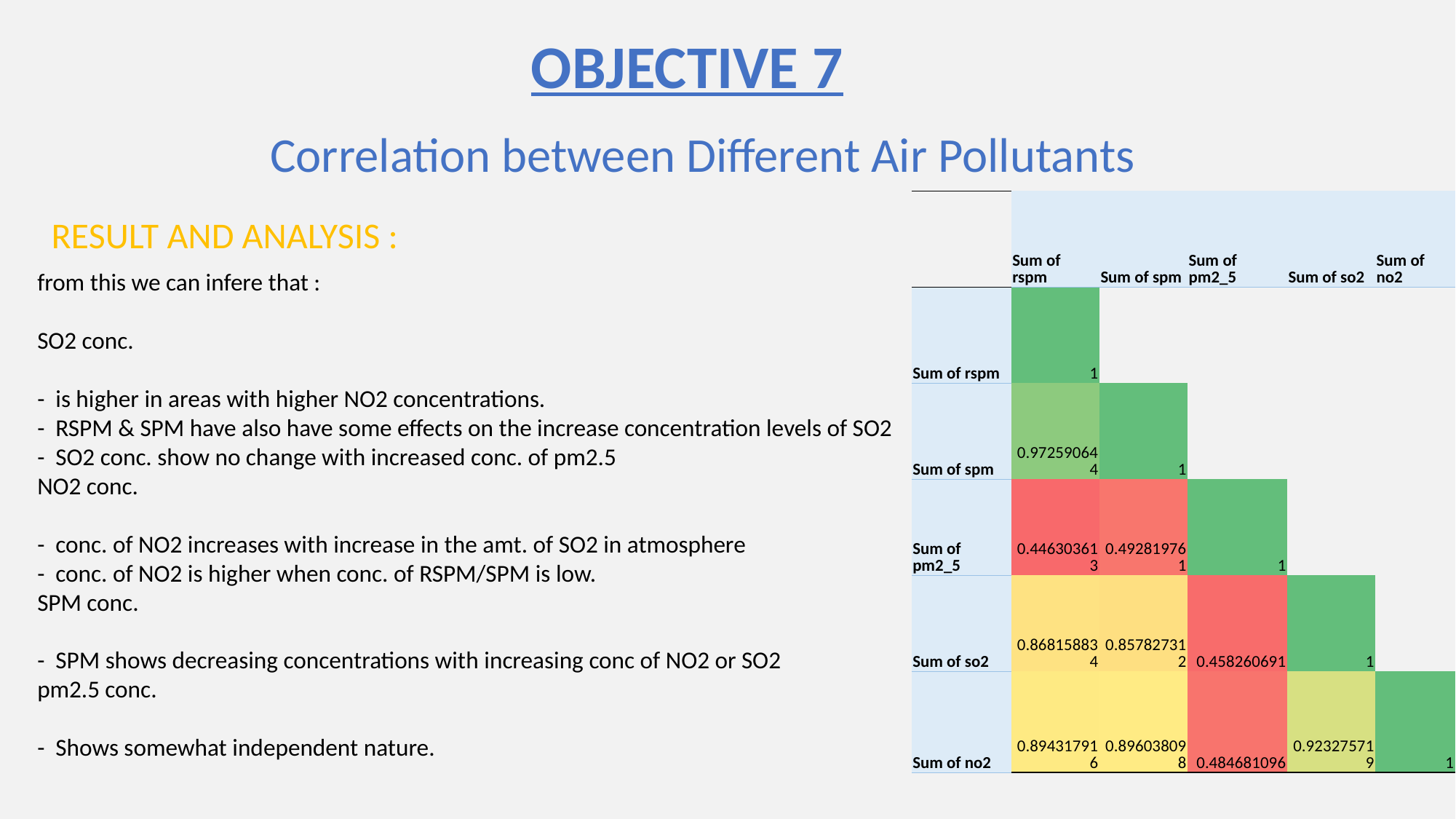

OBJECTIVE 7
# Correlation between Different Air Pollutants
|  | Sum of rspm | Sum of spm | Sum of pm2\_5 | Sum of so2 | Sum of no2 |
| --- | --- | --- | --- | --- | --- |
| Sum of rspm | 1 |  |  |  |  |
| Sum of spm | 0.972590644 | 1 |  |  |  |
| Sum of pm2\_5 | 0.446303613 | 0.492819761 | 1 |  |  |
| Sum of so2 | 0.868158834 | 0.857827312 | 0.458260691 | 1 |  |
| Sum of no2 | 0.894317916 | 0.896038098 | 0.484681096 | 0.923275719 | 1 |
RESULT AND ANALYSIS :
from this we can infere that :

SO2 conc.

-  is higher in areas with higher NO2 concentrations.
-  RSPM & SPM have also have some effects on the increase concentration levels of SO2
-  SO2 conc. show no change with increased conc. of pm2.5
NO2 conc.

-  conc. of NO2 increases with increase in the amt. of SO2 in atmosphere
-  conc. of NO2 is higher when conc. of RSPM/SPM is low.
SPM conc.

-  SPM shows decreasing concentrations with increasing conc of NO2 or SO2
pm2.5 conc.

-  Shows somewhat independent nature.